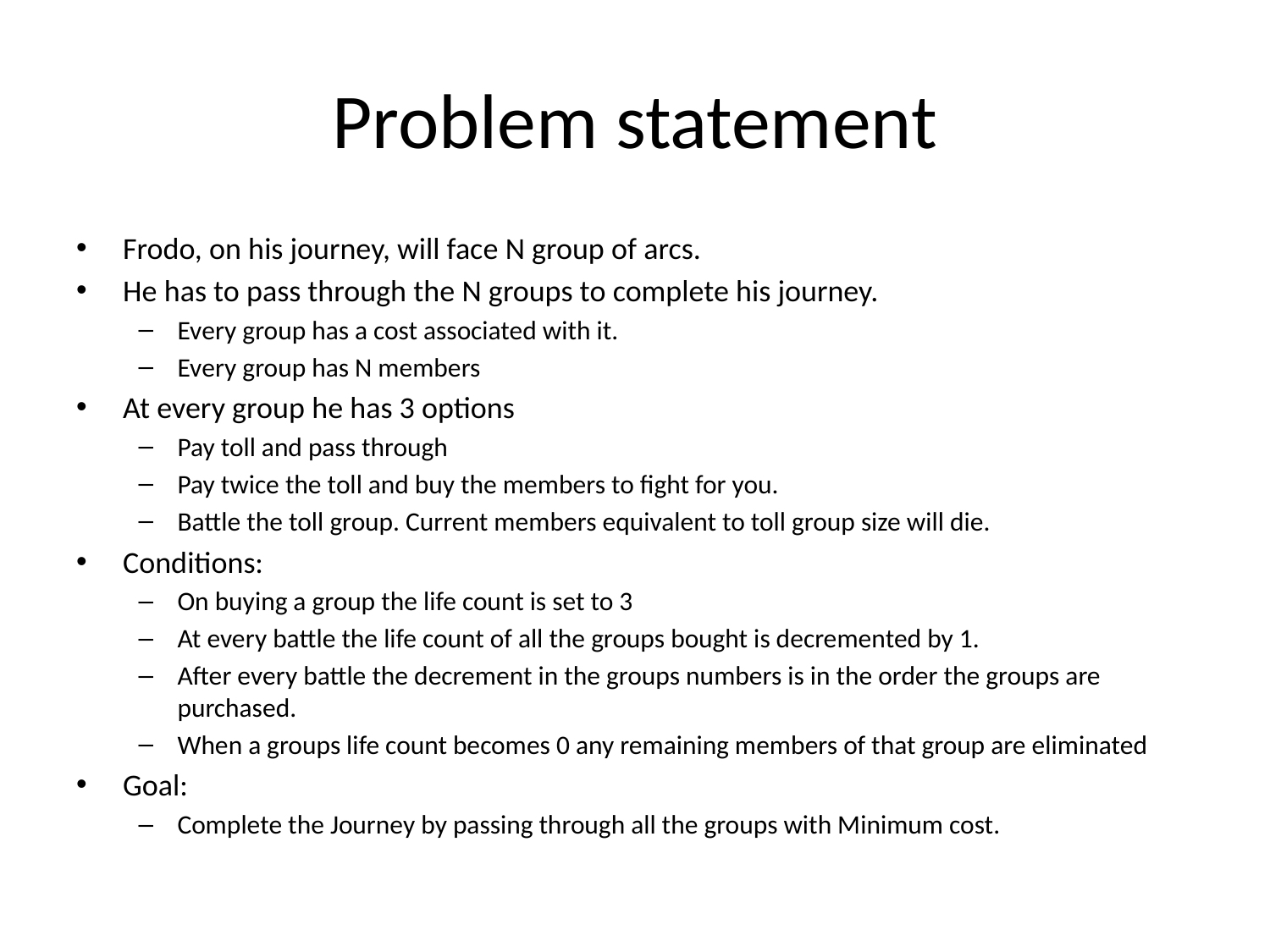

# Problem statement
Frodo, on his journey, will face N group of arcs.
He has to pass through the N groups to complete his journey.
Every group has a cost associated with it.
Every group has N members
At every group he has 3 options
Pay toll and pass through
Pay twice the toll and buy the members to fight for you.
Battle the toll group. Current members equivalent to toll group size will die.
Conditions:
On buying a group the life count is set to 3
At every battle the life count of all the groups bought is decremented by 1.
After every battle the decrement in the groups numbers is in the order the groups are purchased.
When a groups life count becomes 0 any remaining members of that group are eliminated
Goal:
Complete the Journey by passing through all the groups with Minimum cost.